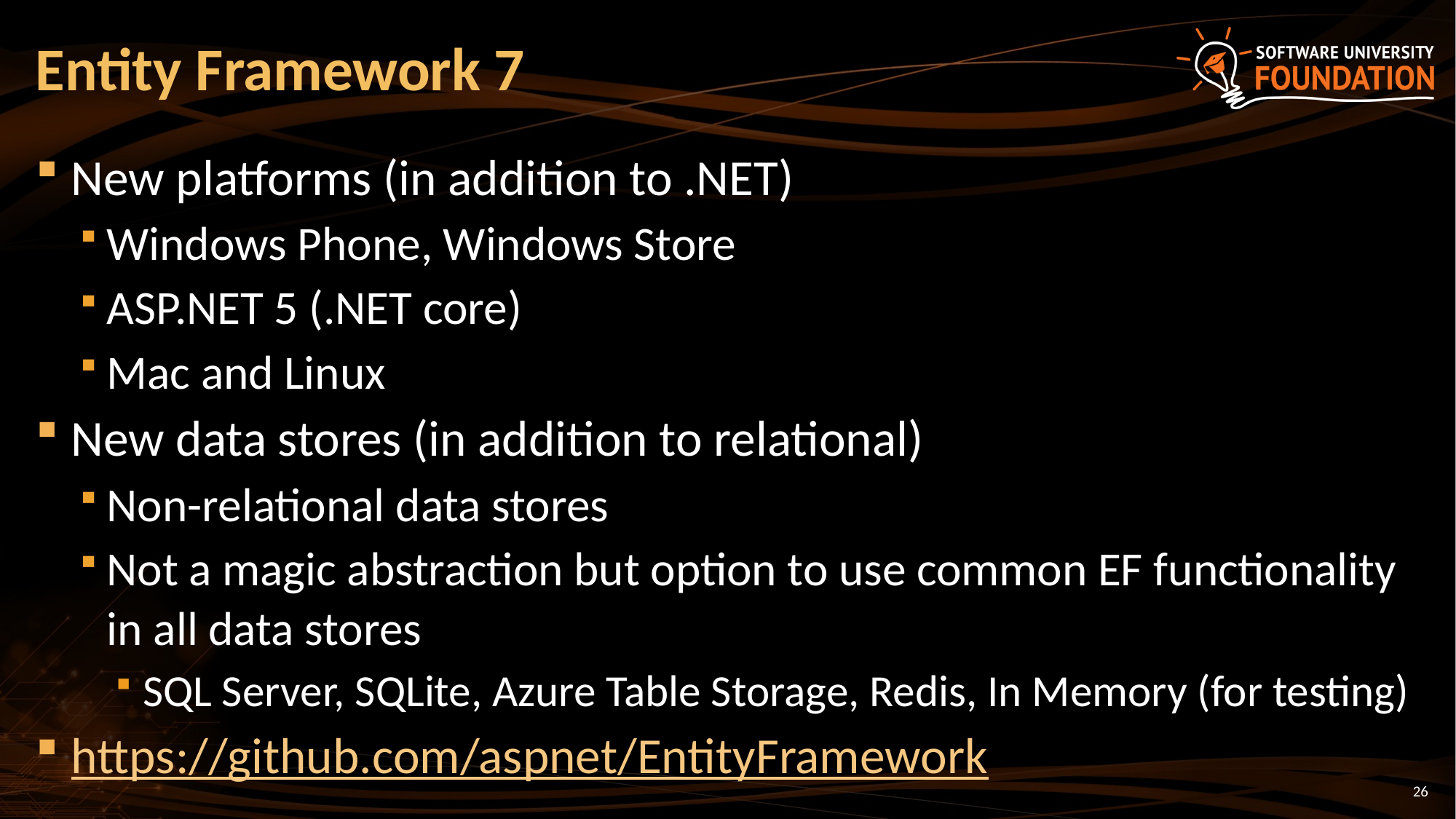

# Entity Framework 7
New platforms (in addition to .NET)
Windows Phone, Windows Store
ASP.NET 5 (.NET core)
Mac and Linux
New data stores (in addition to relational)
Non-relational data stores
Not a magic abstraction but option to use common EF functionality in all data stores
SQL Server, SQLite, Azure Table Storage, Redis, In Memory (for testing)
https://github.com/aspnet/EntityFramework
26